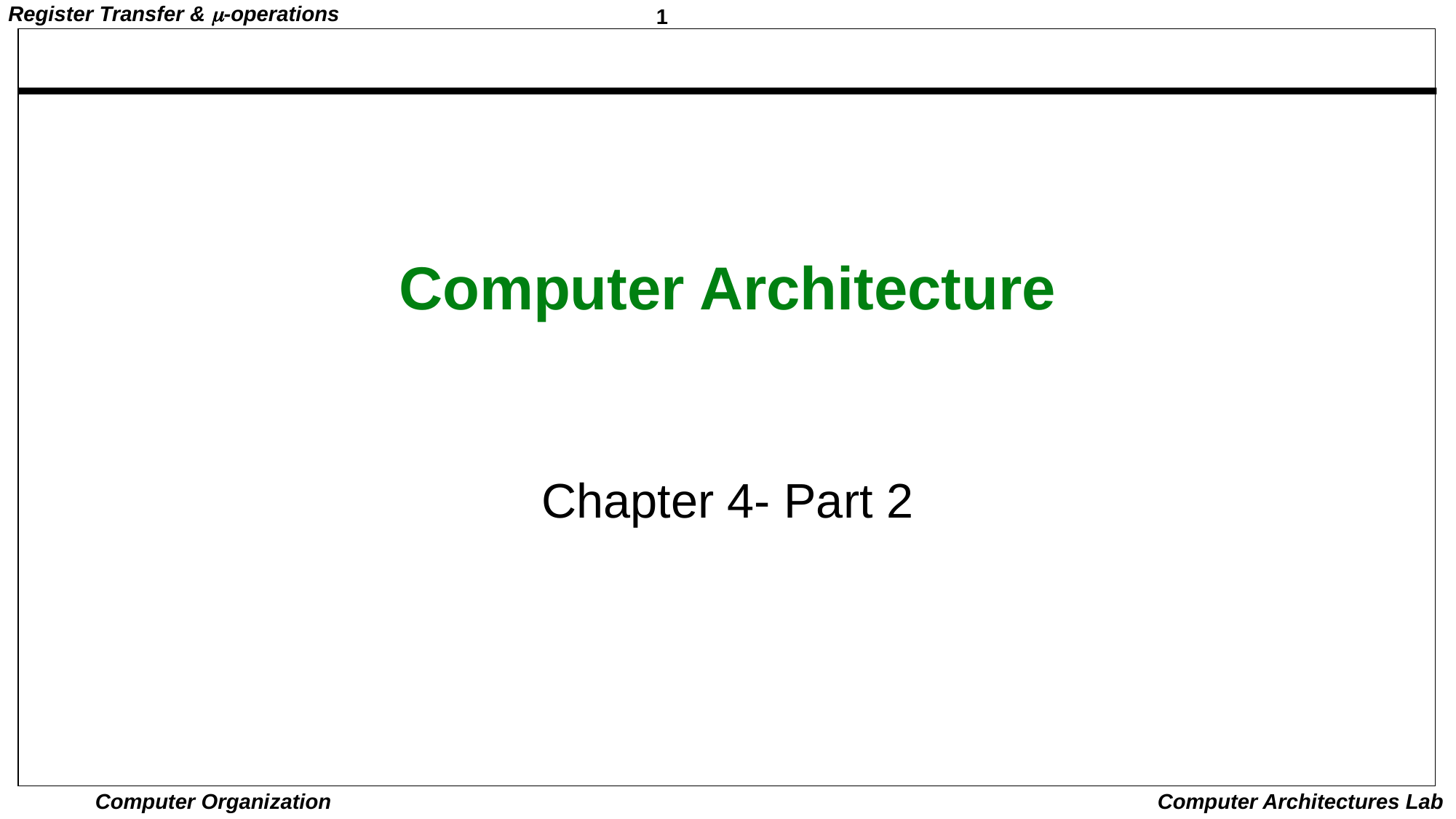

# Computer Architecture
Chapter 4- Part 2